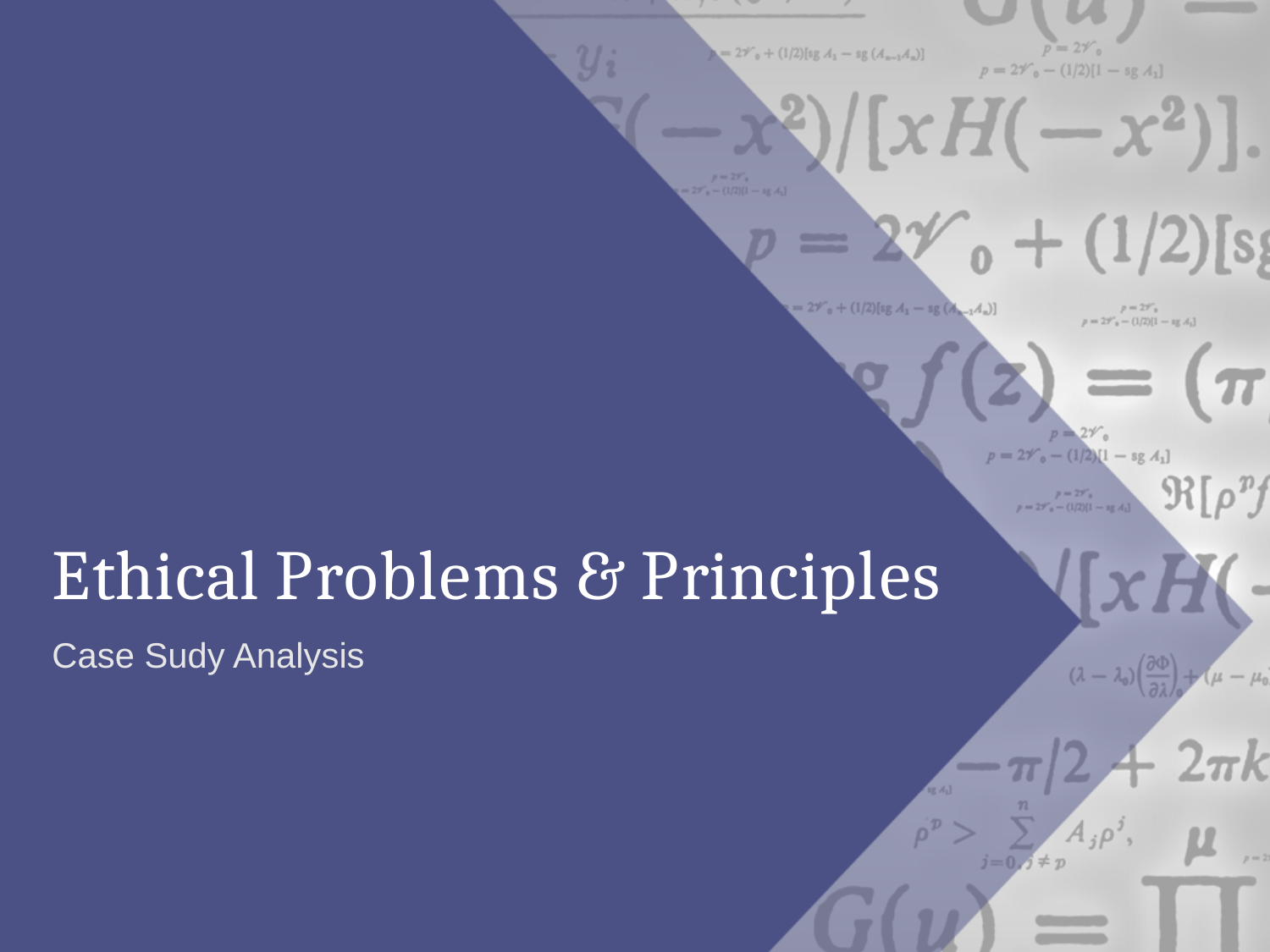

# Ethical Problems & Principles
Case Sudy Analysis